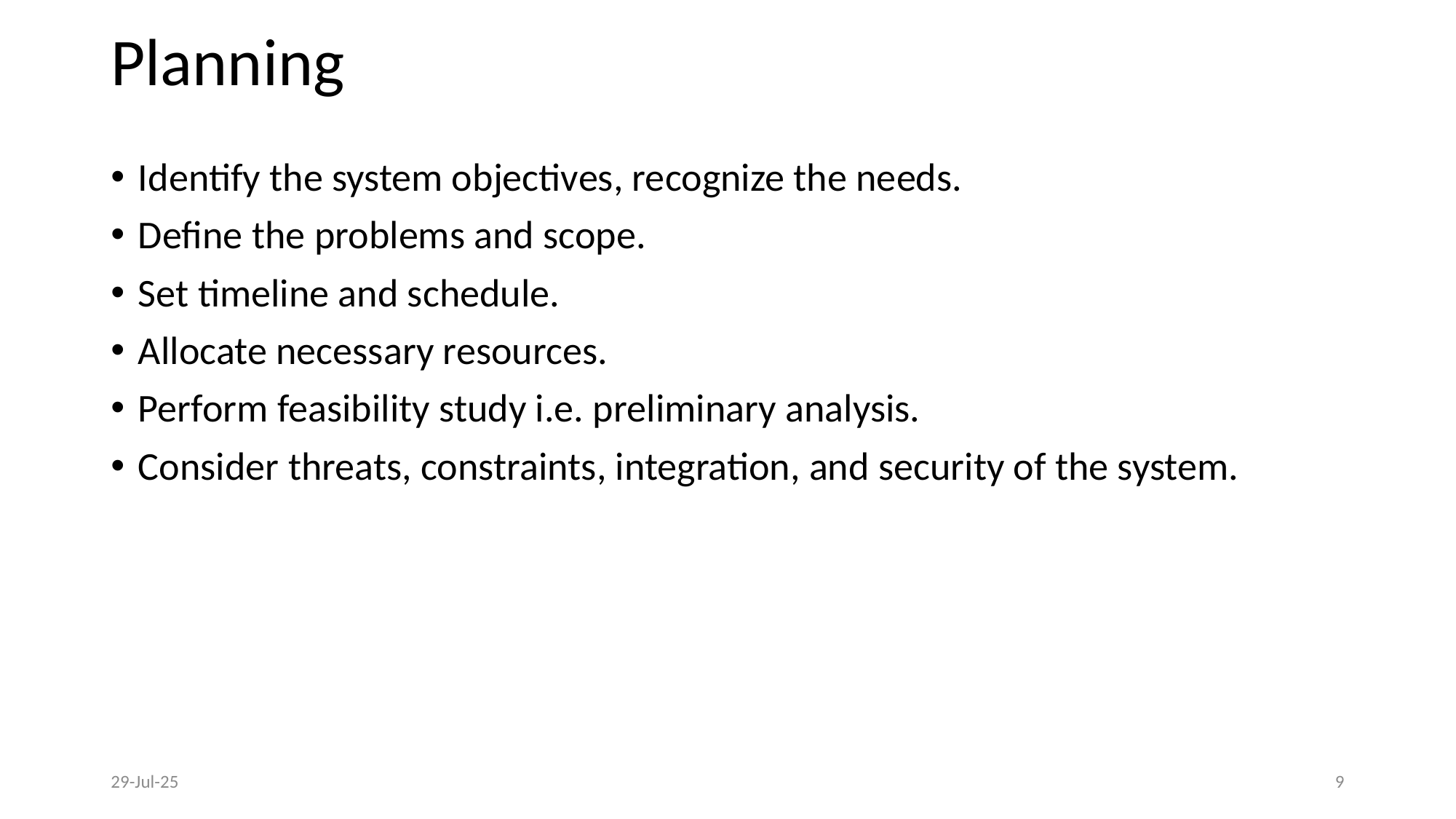

# Planning
Identify the system objectives, recognize the needs.
Define the problems and scope.
Set timeline and schedule.
Allocate necessary resources.
Perform feasibility study i.e. preliminary analysis.
Consider threats, constraints, integration, and security of the system.

29-Jul-25
9